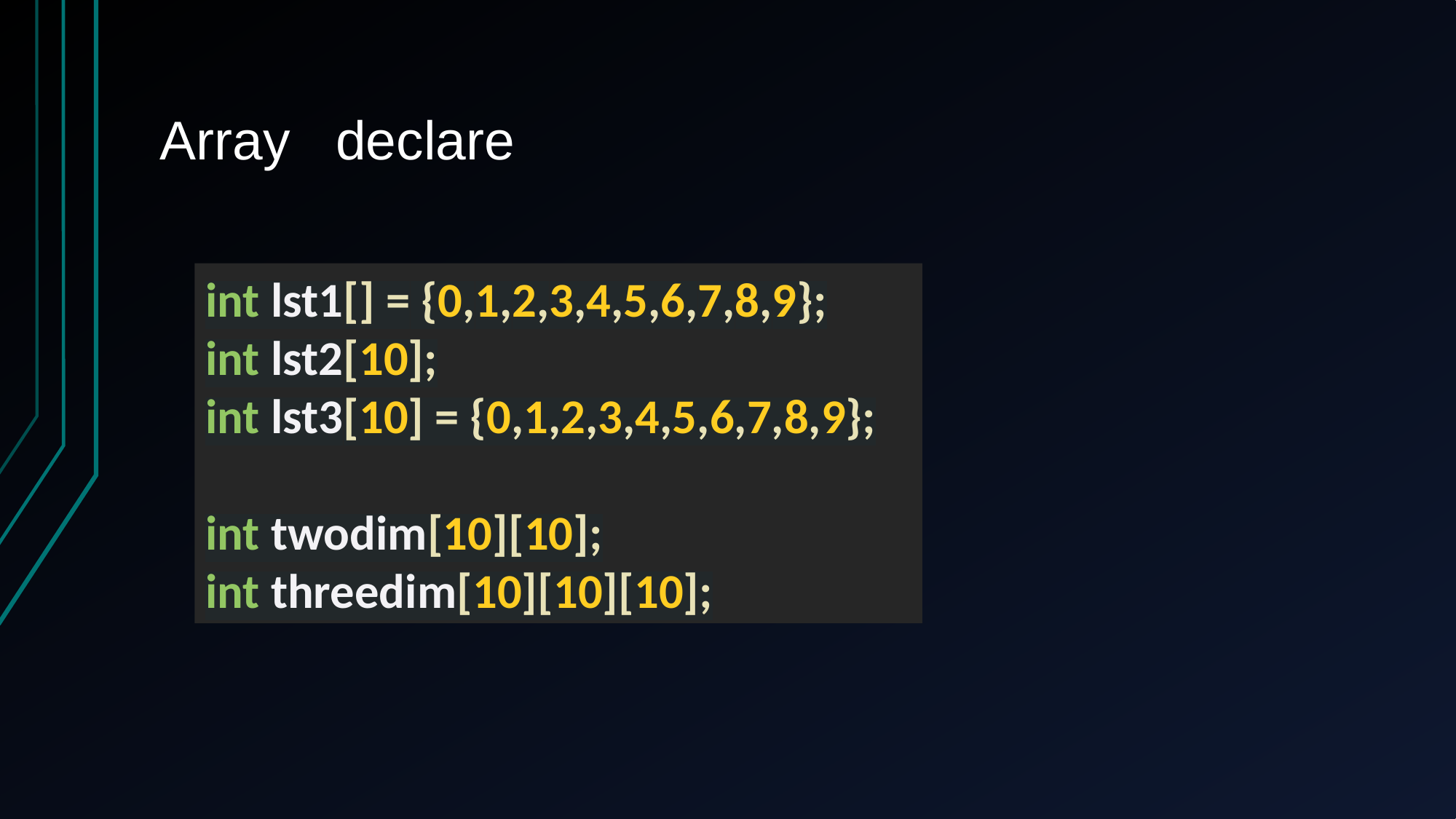

# Array   declare
int lst1[] = {0,1,2,3,4,5,6,7,8,9};
int lst2[10];
int lst3[10] = {0,1,2,3,4,5,6,7,8,9};

int twodim[10][10];
int threedim[10][10][10];